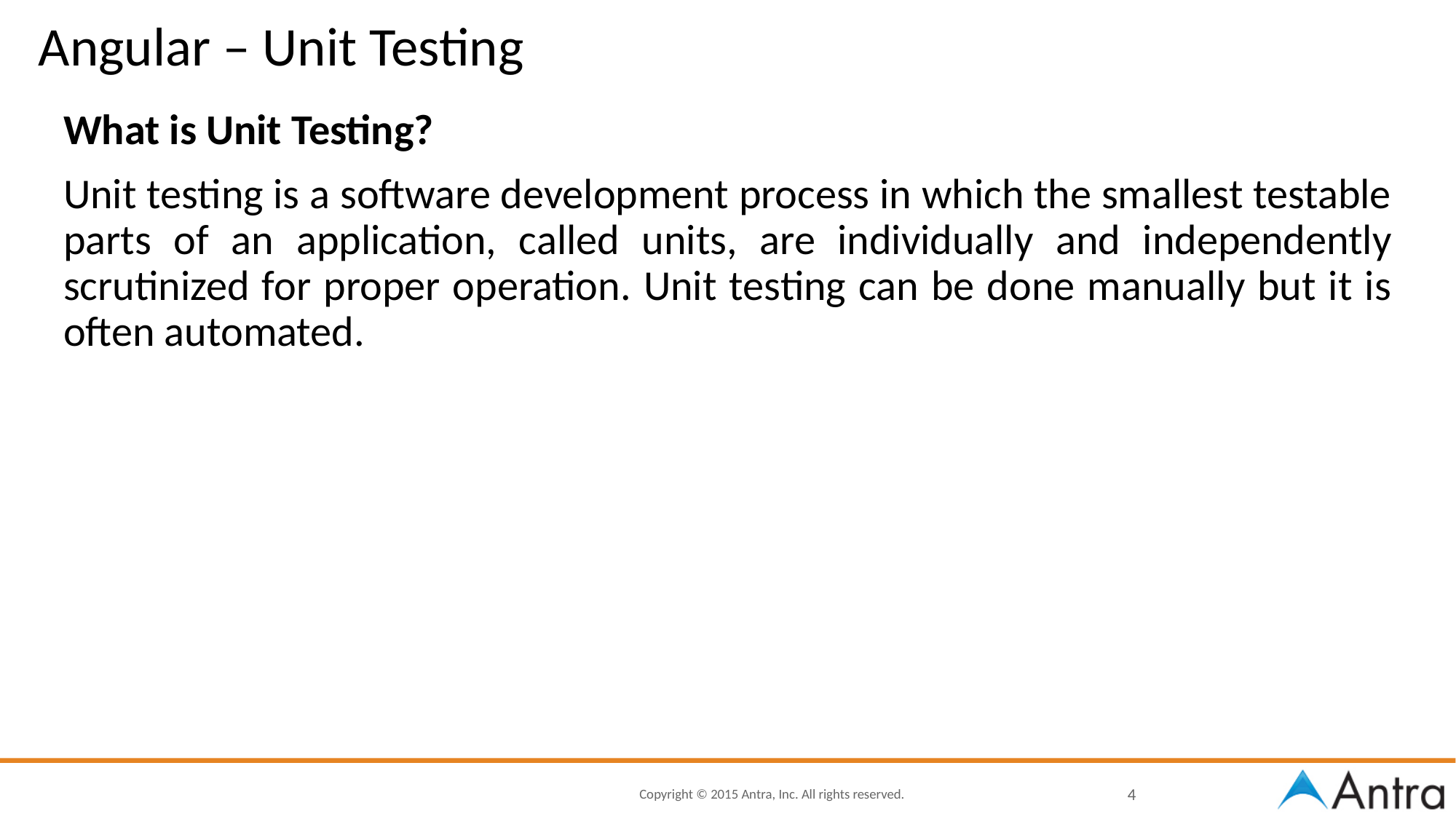

# Angular – Unit Testing
What is Unit Testing?
Unit testing is a software development process in which the smallest testable parts of an application, called units, are individually and independently scrutinized for proper operation. Unit testing can be done manually but it is often automated.
4